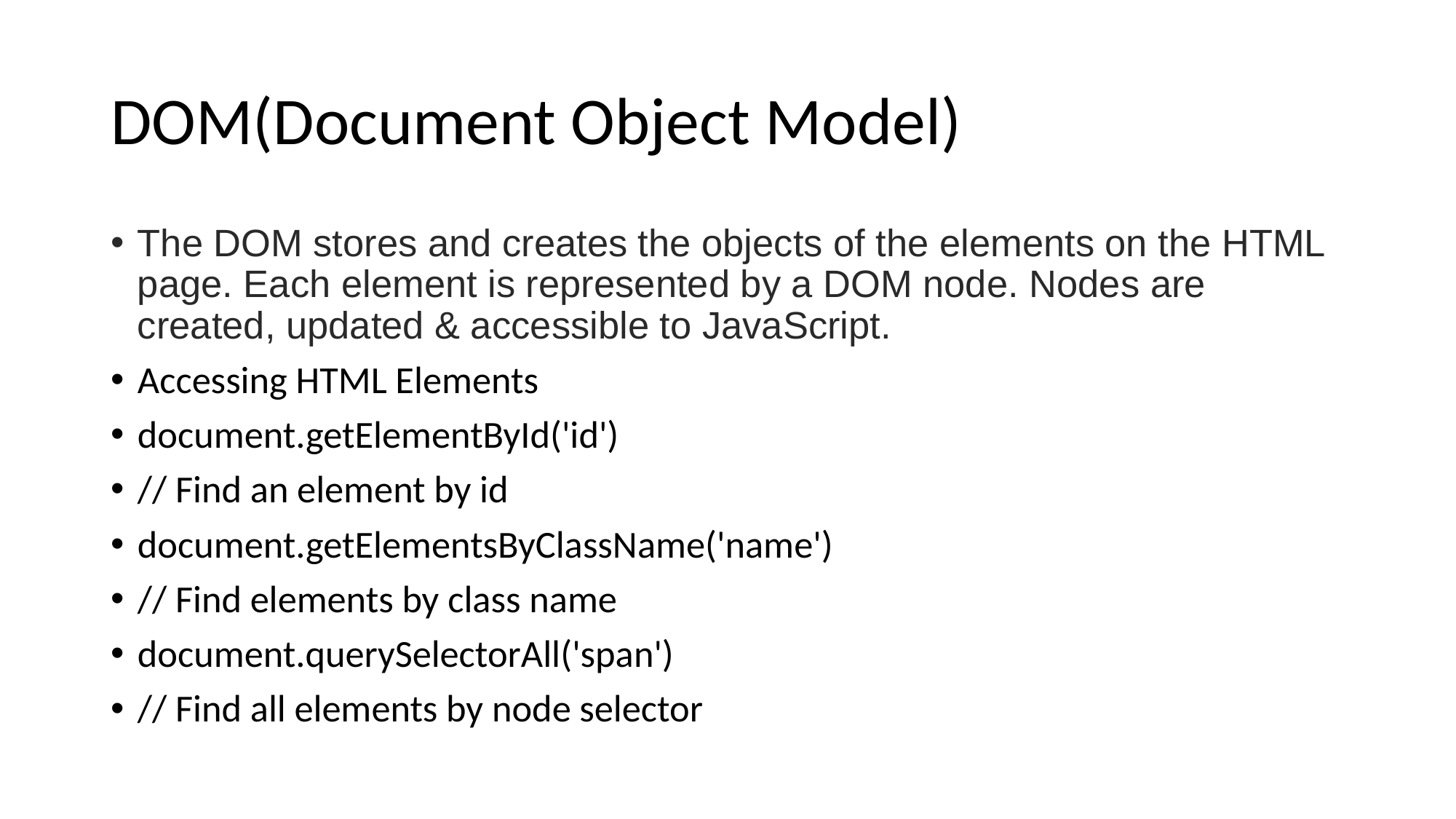

# DOM(Document Object Model)
The DOM stores and creates the objects of the elements on the HTML page. Each element is represented by a DOM node. Nodes are created, updated & accessible to JavaScript.
Accessing HTML Elements
document.getElementById('id')
// Find an element by id
document.getElementsByClassName('name')
// Find elements by class name
document.querySelectorAll('span')
// Find all elements by node selector